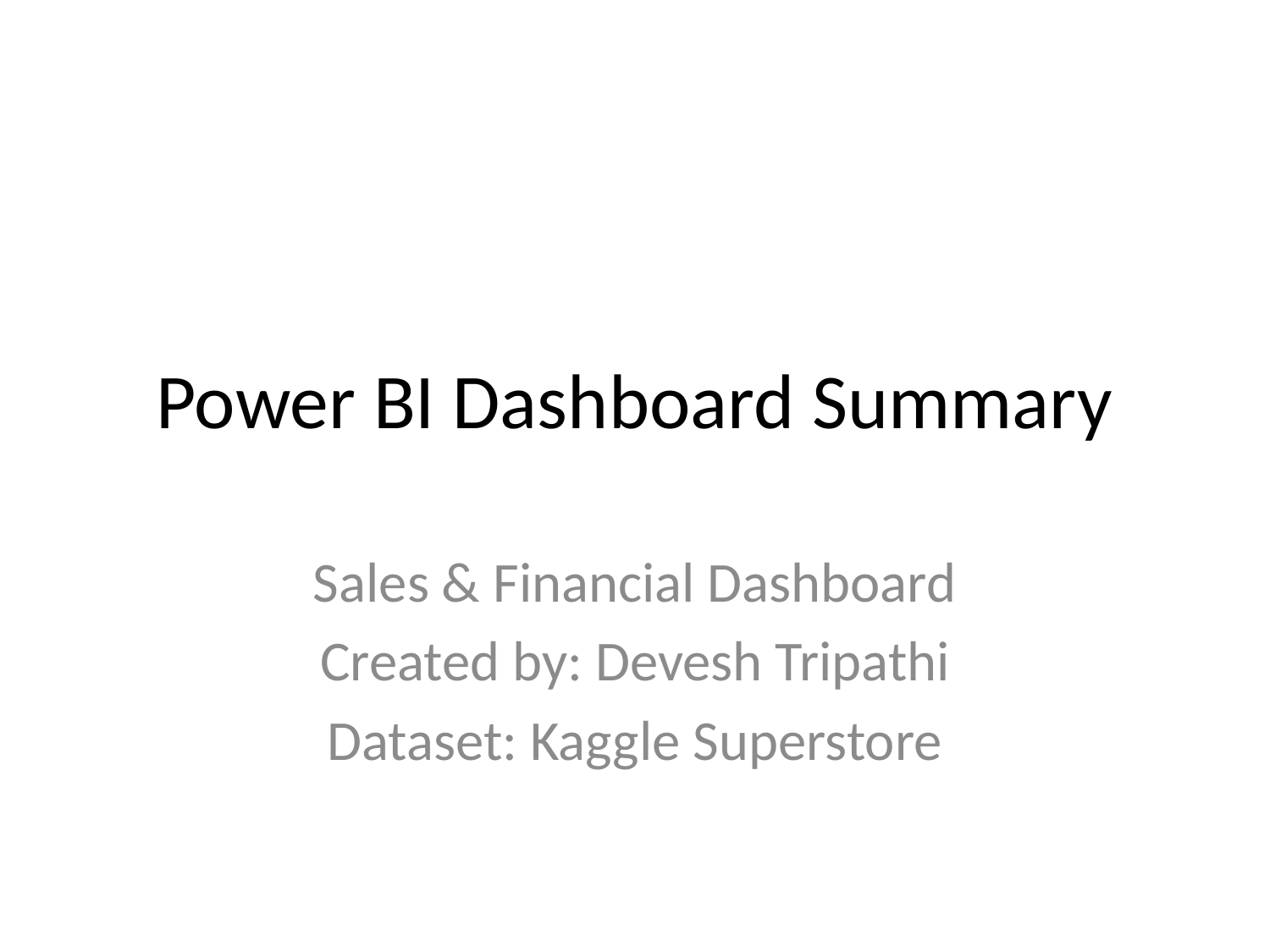

# Power BI Dashboard Summary
Sales & Financial Dashboard
Created by: Devesh Tripathi
Dataset: Kaggle Superstore